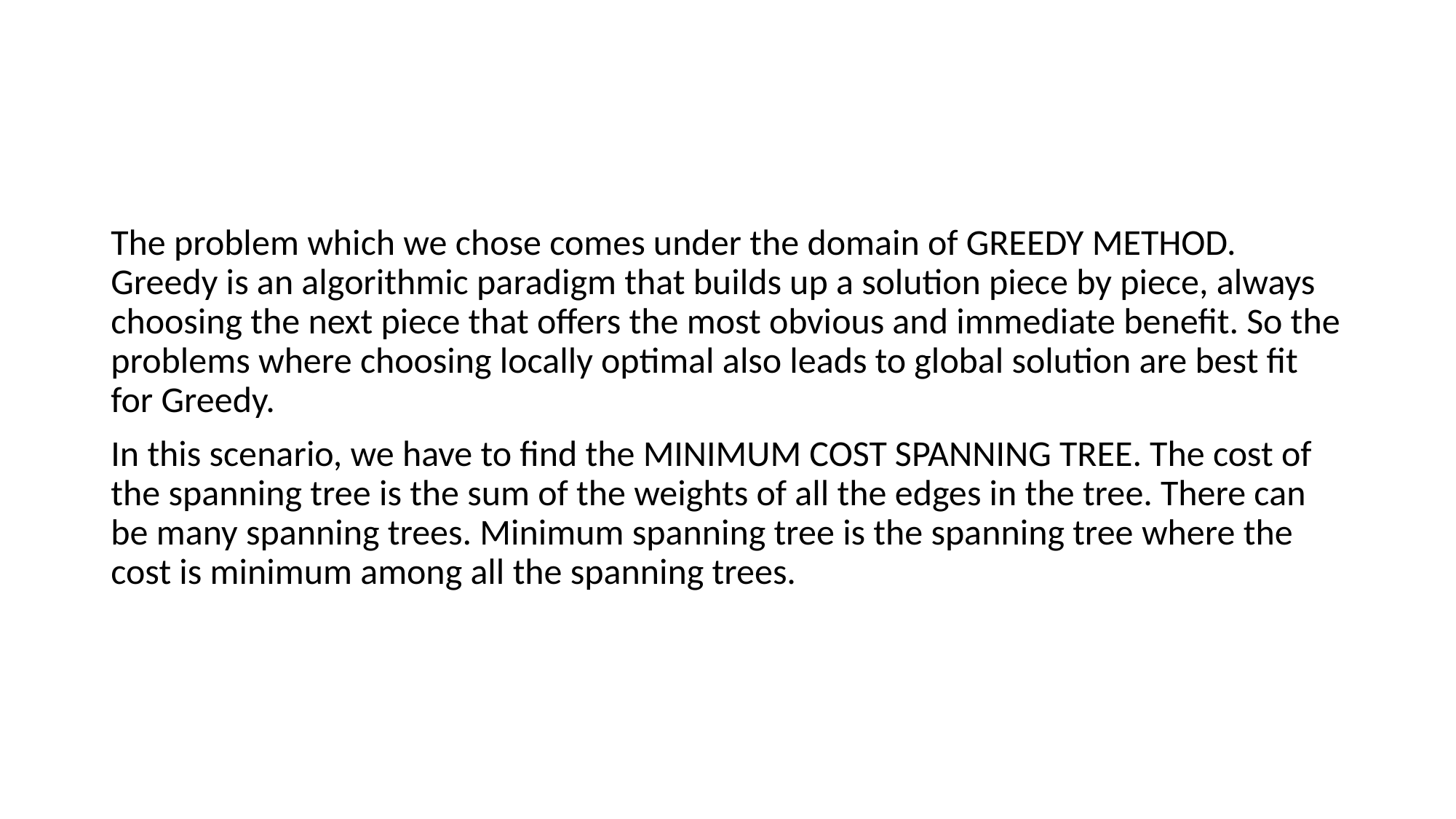

#
The problem which we chose comes under the domain of GREEDY METHOD. Greedy is an algorithmic paradigm that builds up a solution piece by piece, always choosing the next piece that offers the most obvious and immediate benefit. So the problems where choosing locally optimal also leads to global solution are best fit for Greedy.
In this scenario, we have to find the MINIMUM COST SPANNING TREE. The cost of the spanning tree is the sum of the weights of all the edges in the tree. There can be many spanning trees. Minimum spanning tree is the spanning tree where the cost is minimum among all the spanning trees.